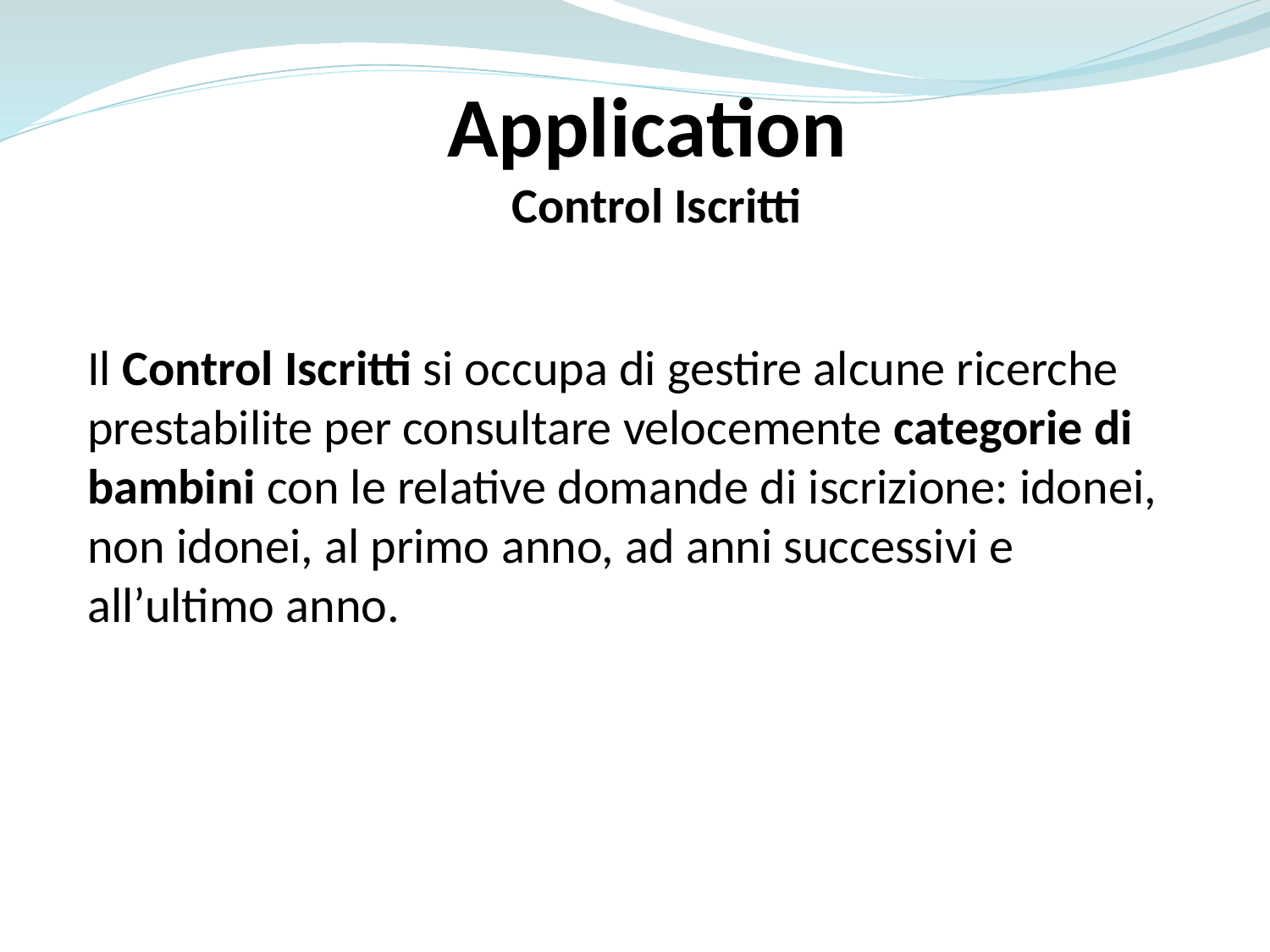

Application
Control Iscritti

Il Control Iscritti si occupa di gestire alcune ricerche prestabilite per consultare velocemente categorie di bambini con le relative domande di iscrizione: idonei, non idonei, al primo anno, ad anni successivi e all’ultimo anno.